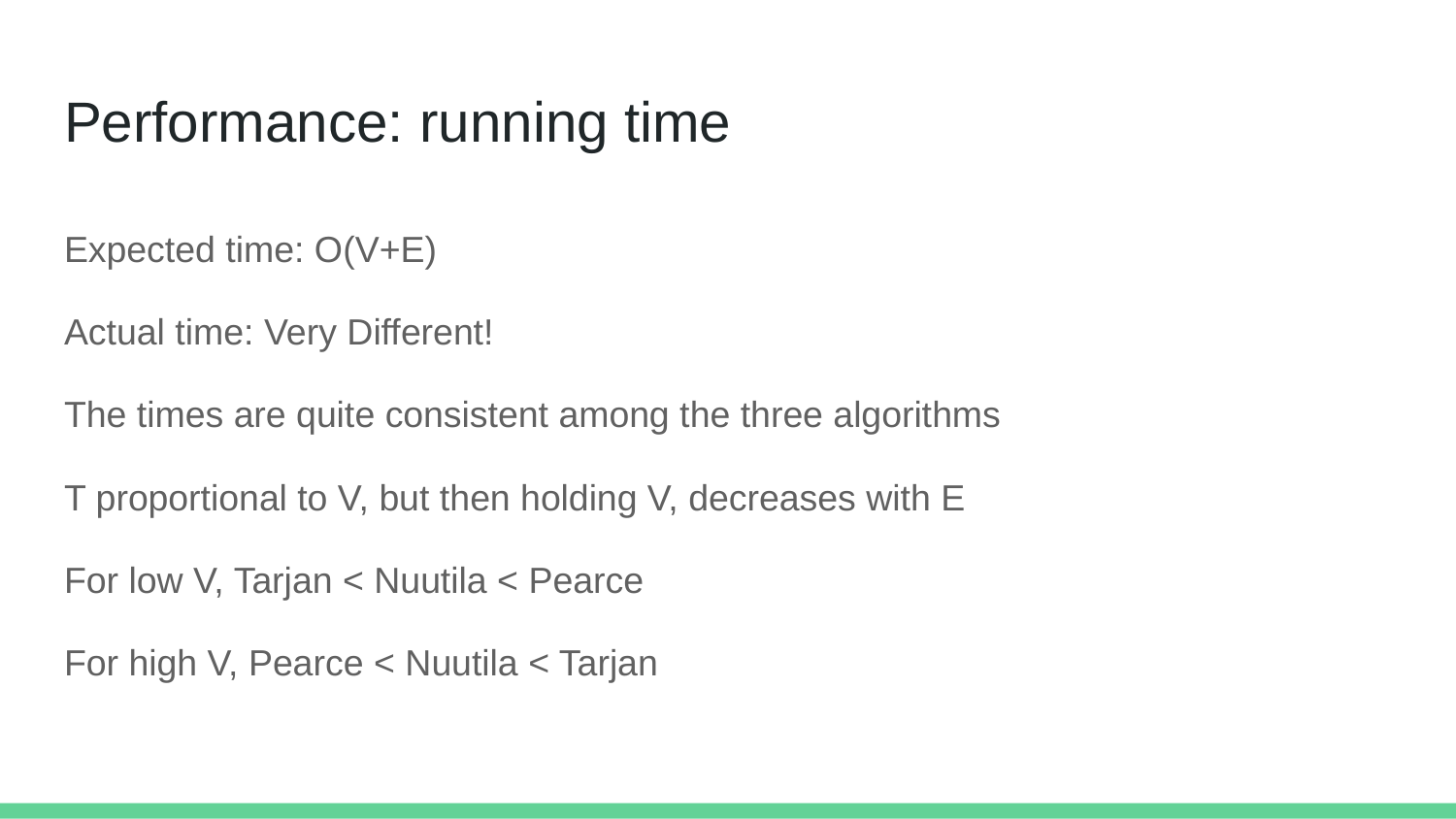

# Performance: running time
Expected time: O(V+E)
Actual time: Very Different!
The times are quite consistent among the three algorithms
T proportional to V, but then holding V, decreases with E
For low V, Tarjan < Nuutila < Pearce
For high V, Pearce < Nuutila < Tarjan